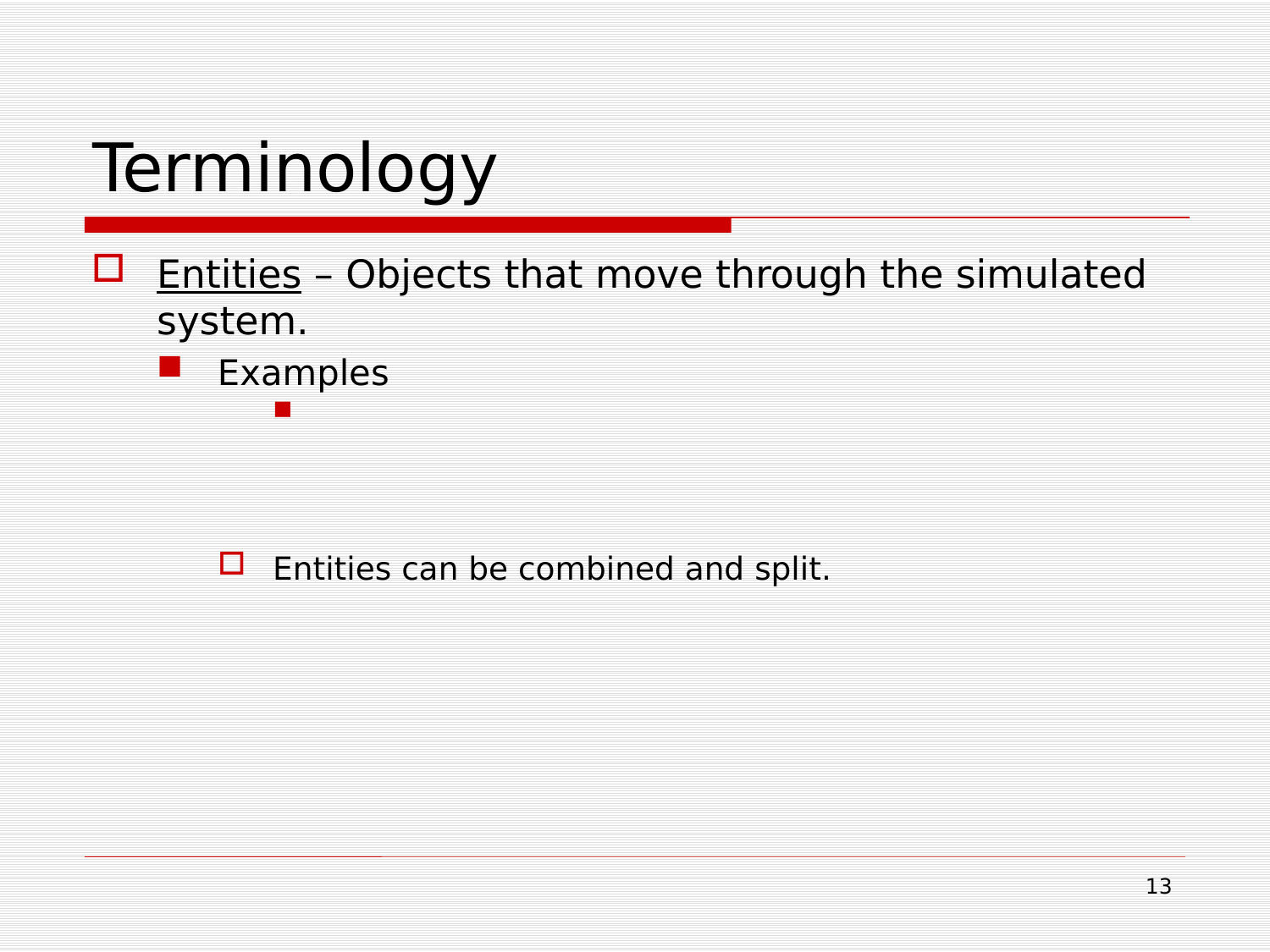

# Terminology
Entities – Objects that move through the simulated system.
Examples

Entities can be combined and split.

13